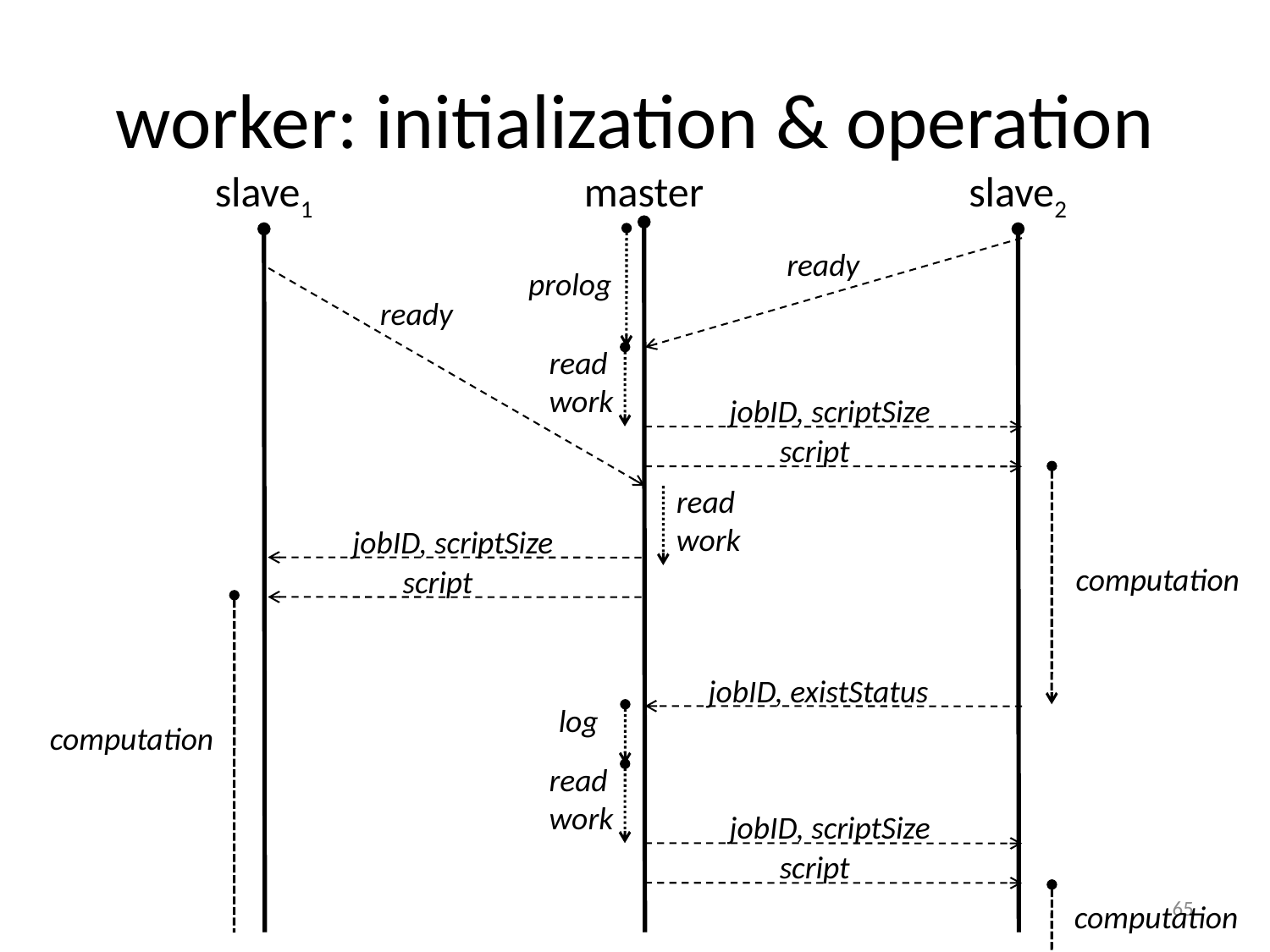

worker: initialization & operation
slave1
master
slave2
ready
prolog
ready
read
work
jobID, scriptSize
script
read
work
jobID, scriptSize
computation
script
jobID, existStatus
log
computation
read
work
jobID, scriptSize
script
65
computation